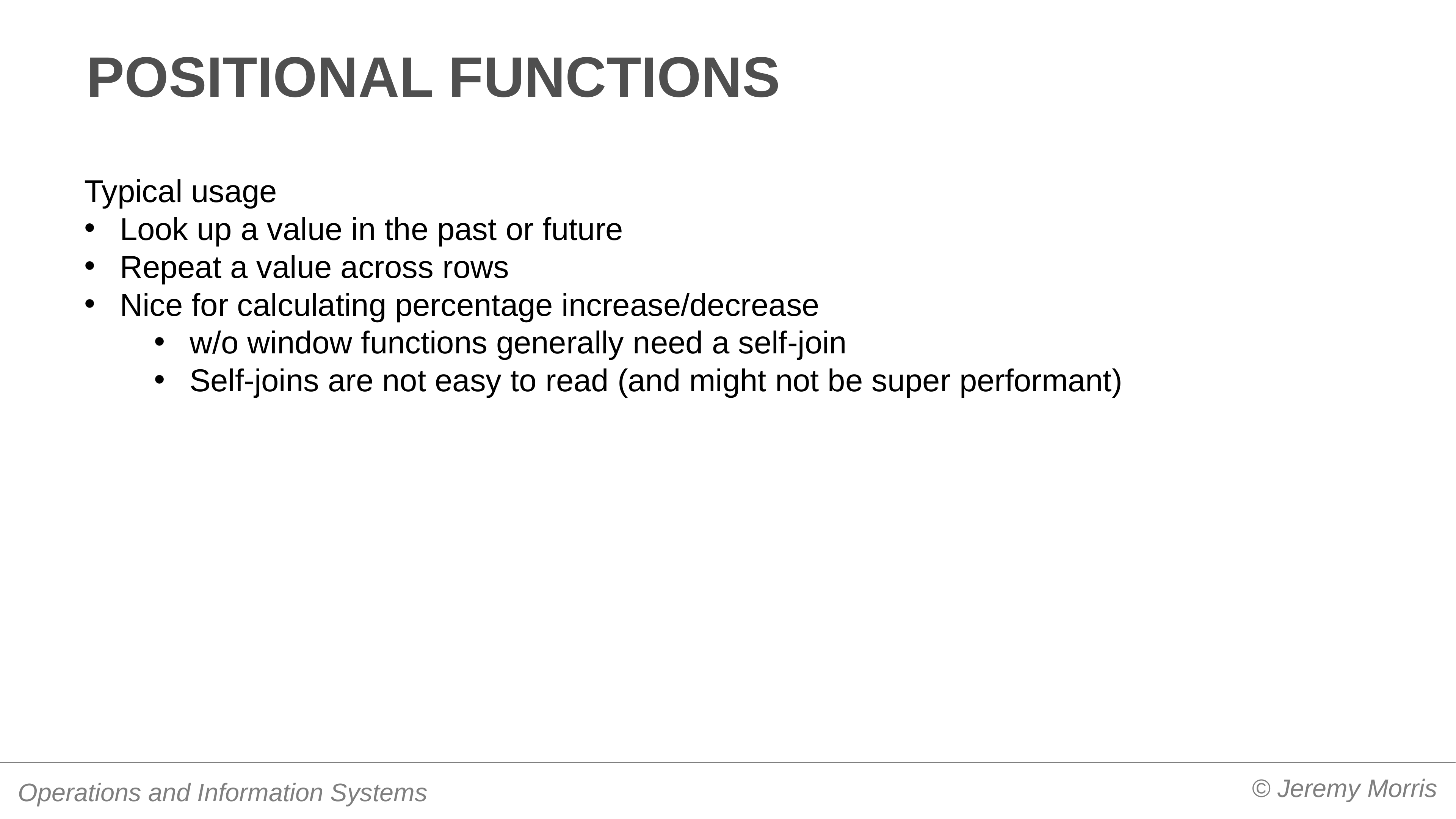

# Positional functions
Typical usage
Look up a value in the past or future
Repeat a value across rows
Nice for calculating percentage increase/decrease
w/o window functions generally need a self-join
Self-joins are not easy to read (and might not be super performant)